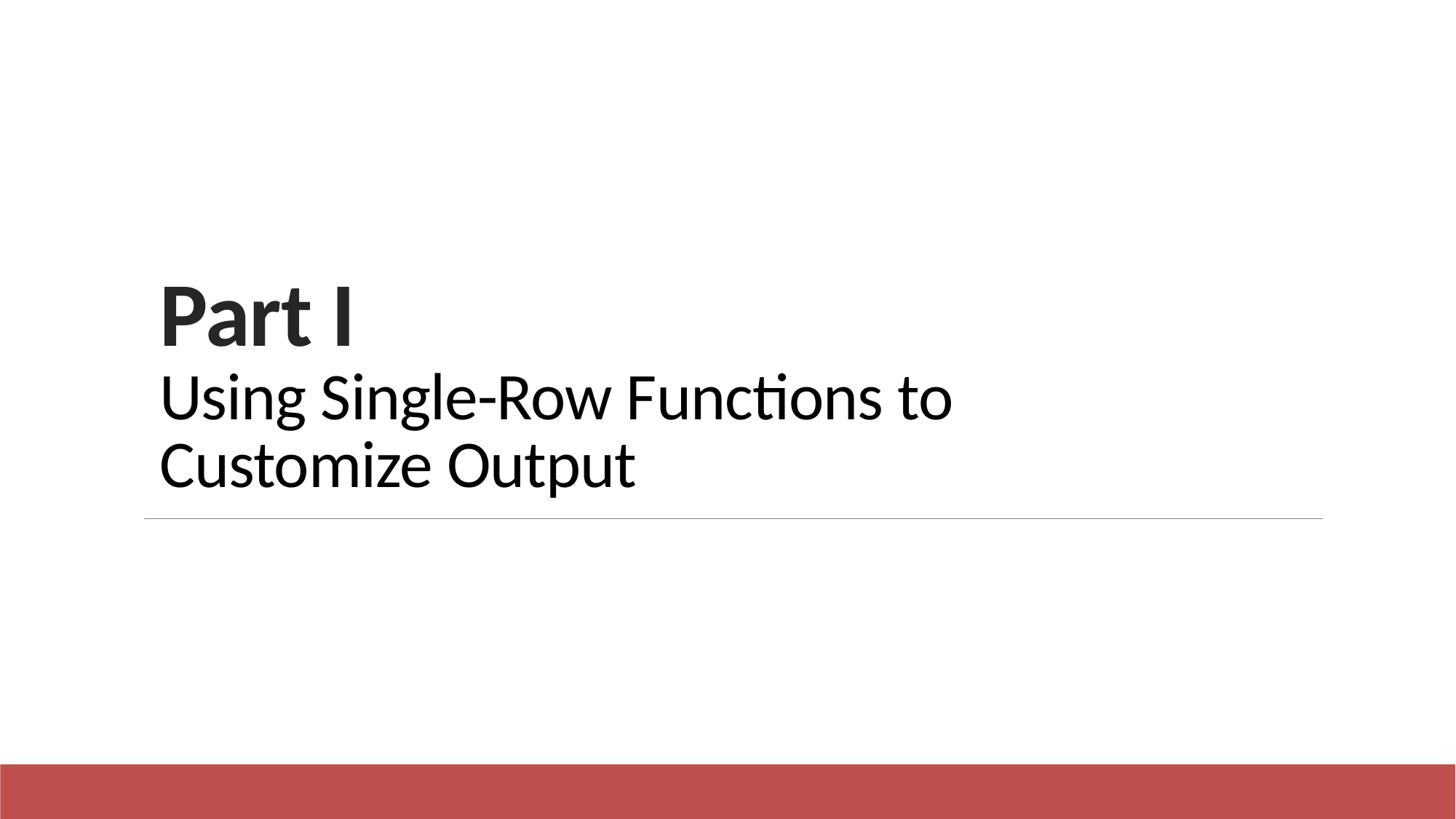

# Part I Using Single-Row Functions to Customize Output